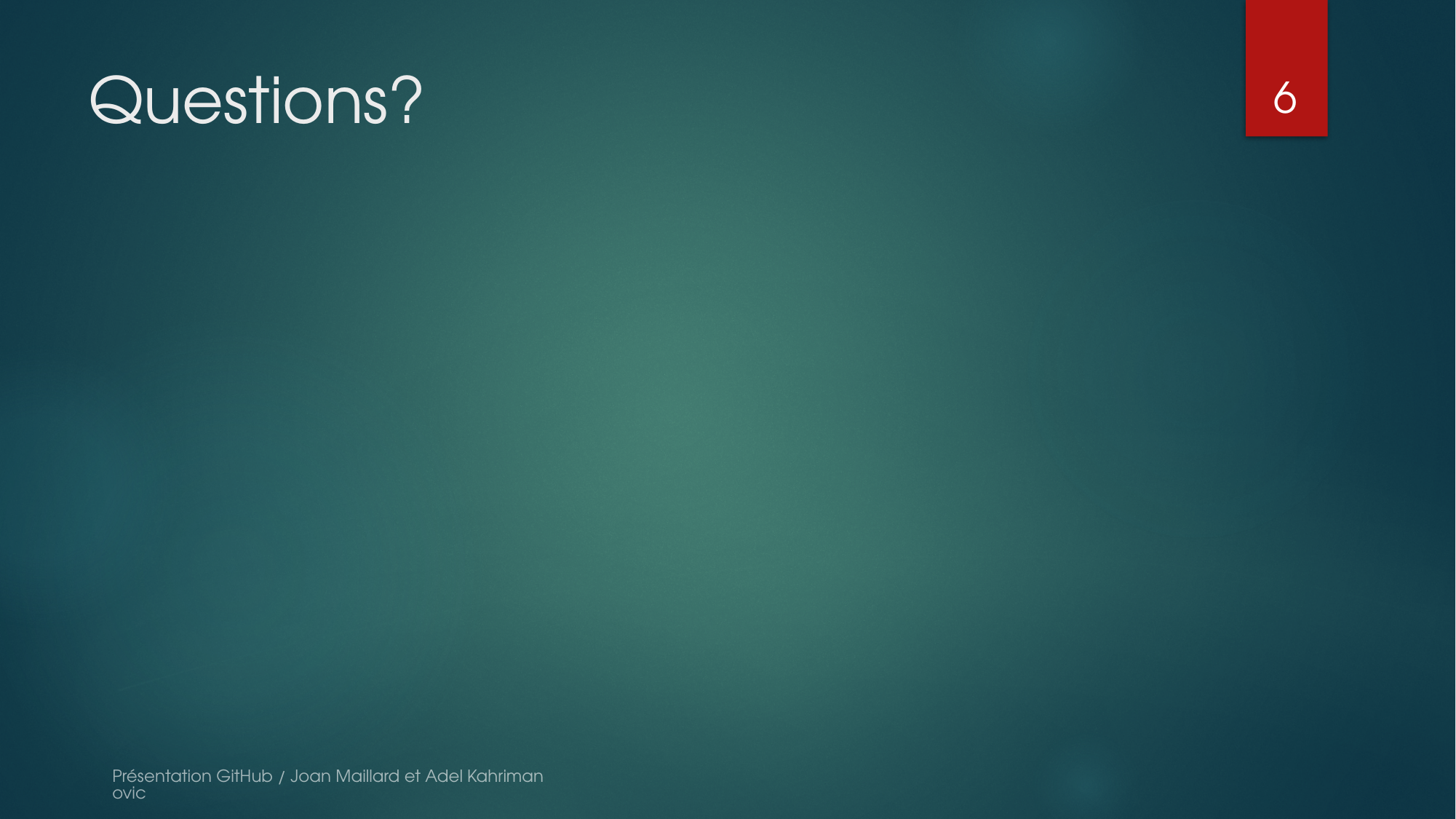

6
# Questions?

Présentation GitHub / Joan Maillard et Adel Kahrimanovic